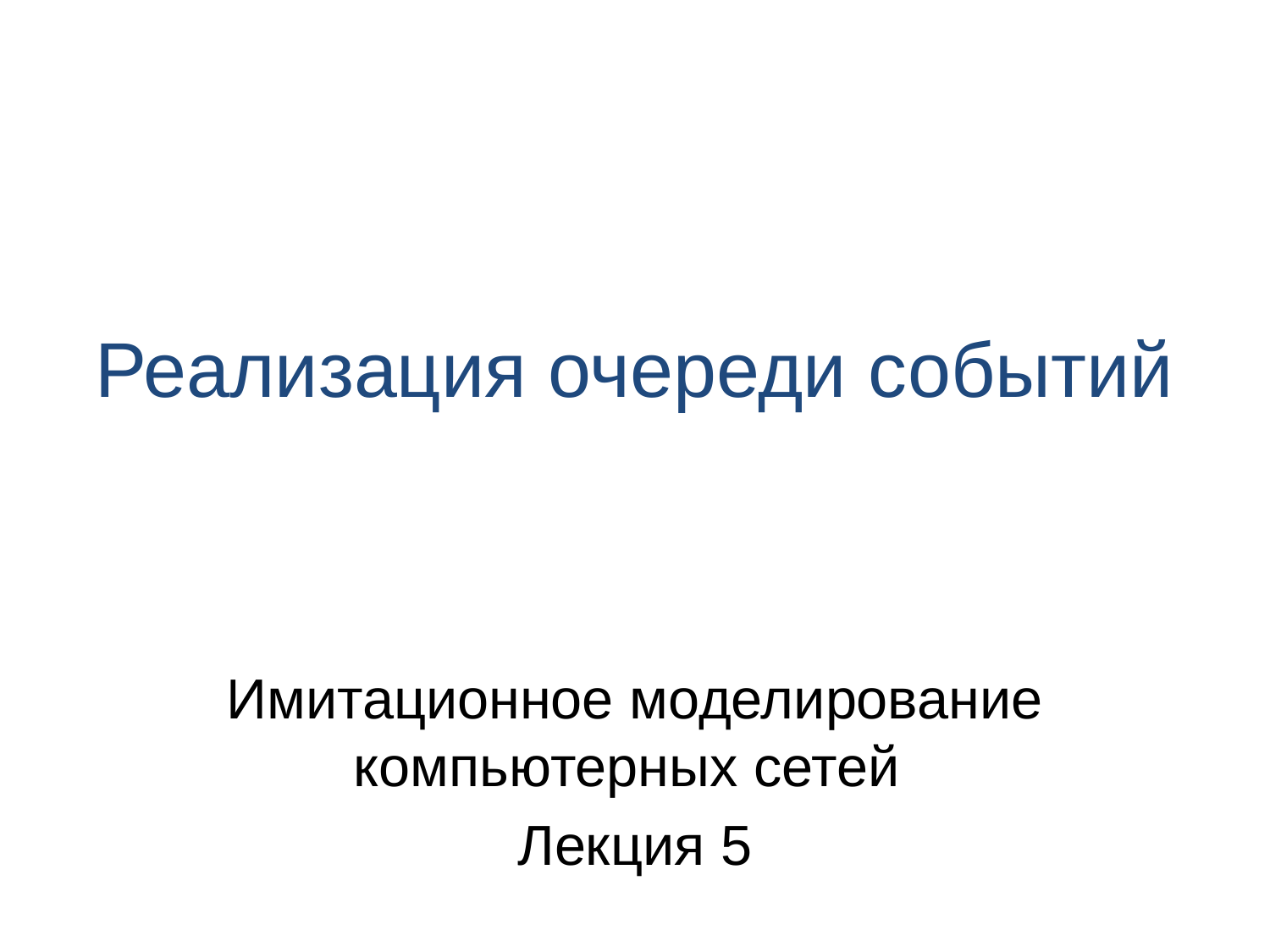

# Реализация очереди событий
Имитационное моделирование компьютерных сетей
Лекция 5